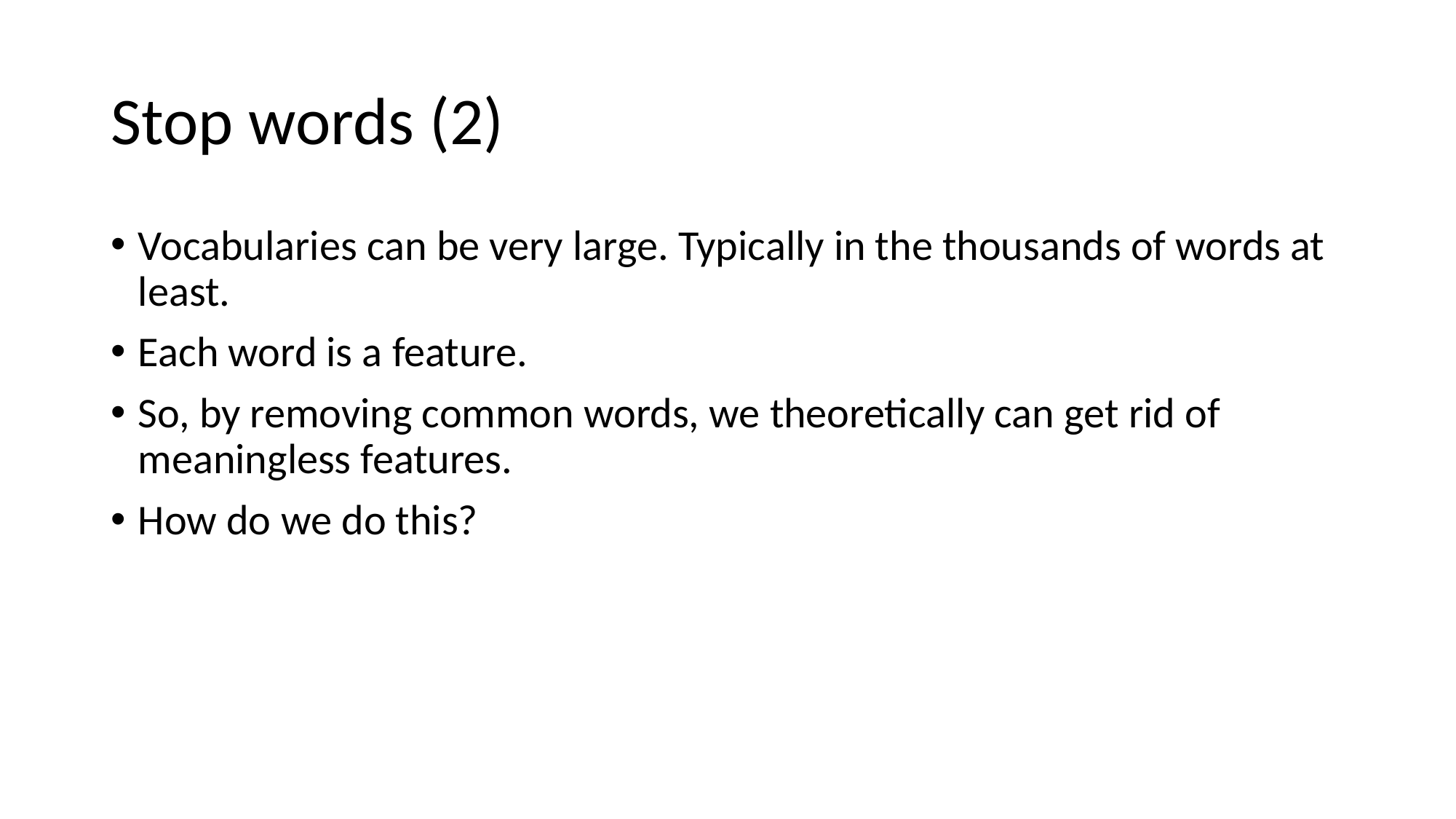

# Stop words (2)
Vocabularies can be very large. Typically in the thousands of words at least.
Each word is a feature.
So, by removing common words, we theoretically can get rid of meaningless features.
How do we do this?